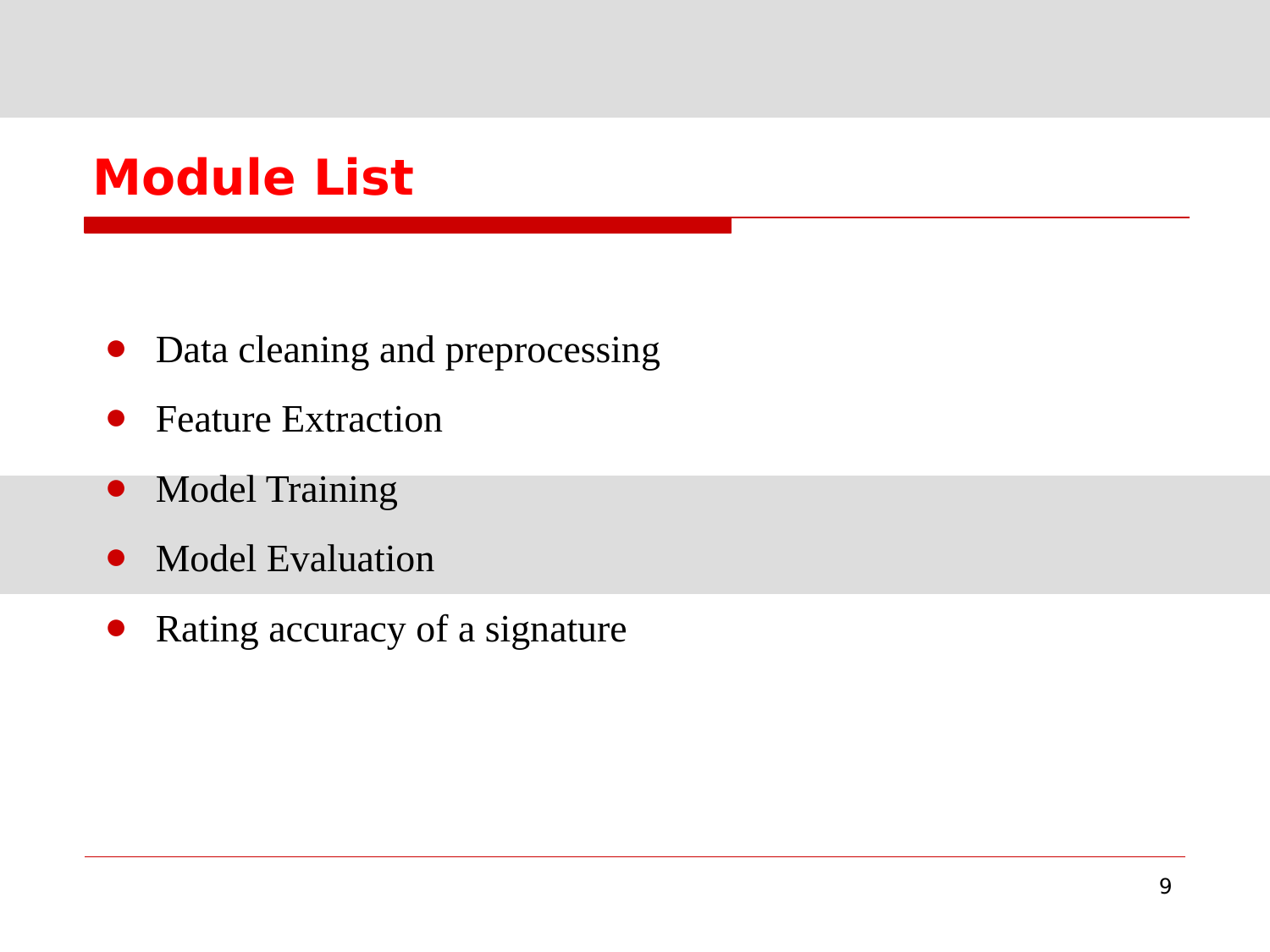

# Module List
Data cleaning and preprocessing
Feature Extraction
Model Training
Model Evaluation
Rating accuracy of a signature
9